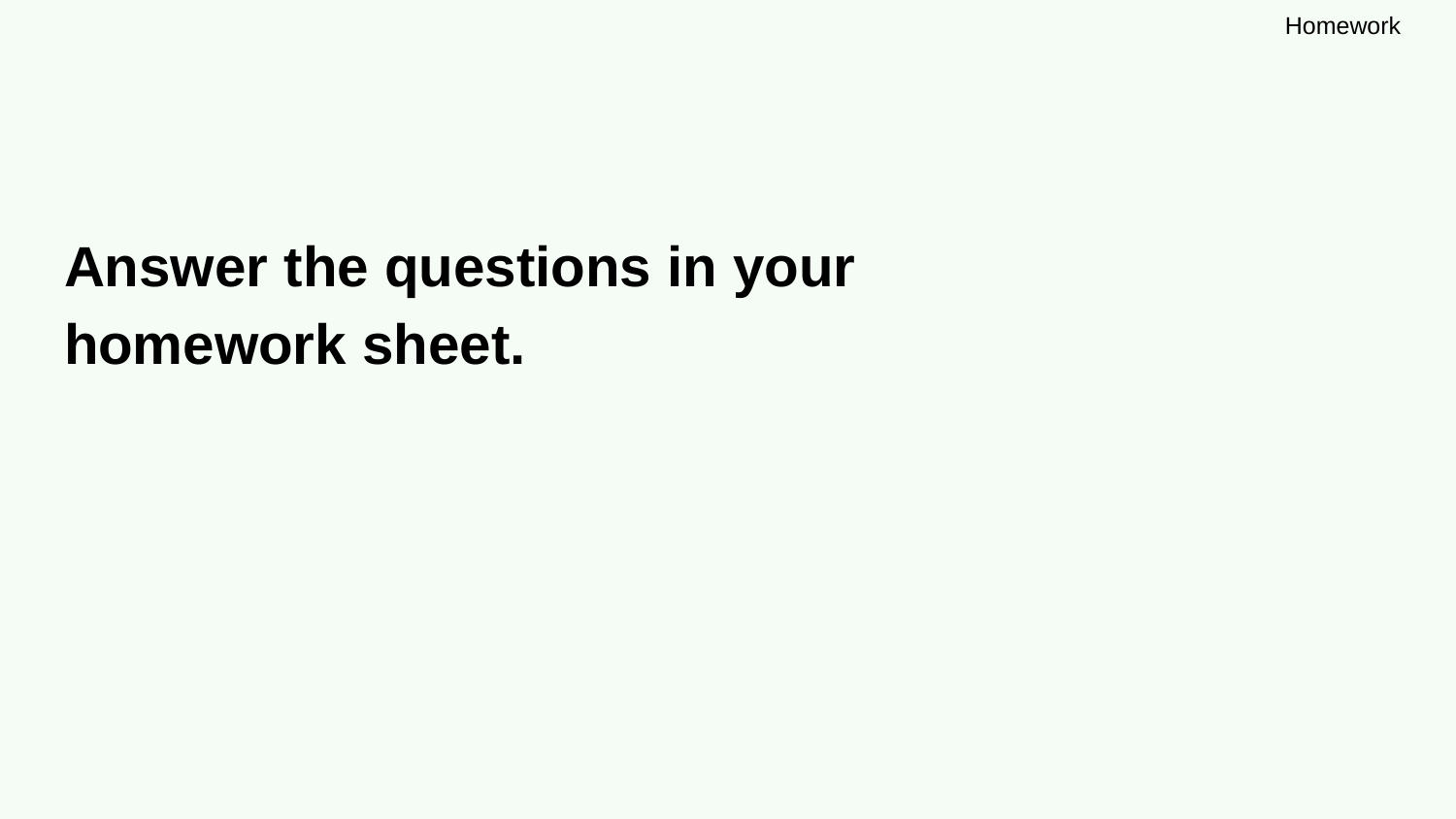

Homework
Answer the questions in your homework sheet.